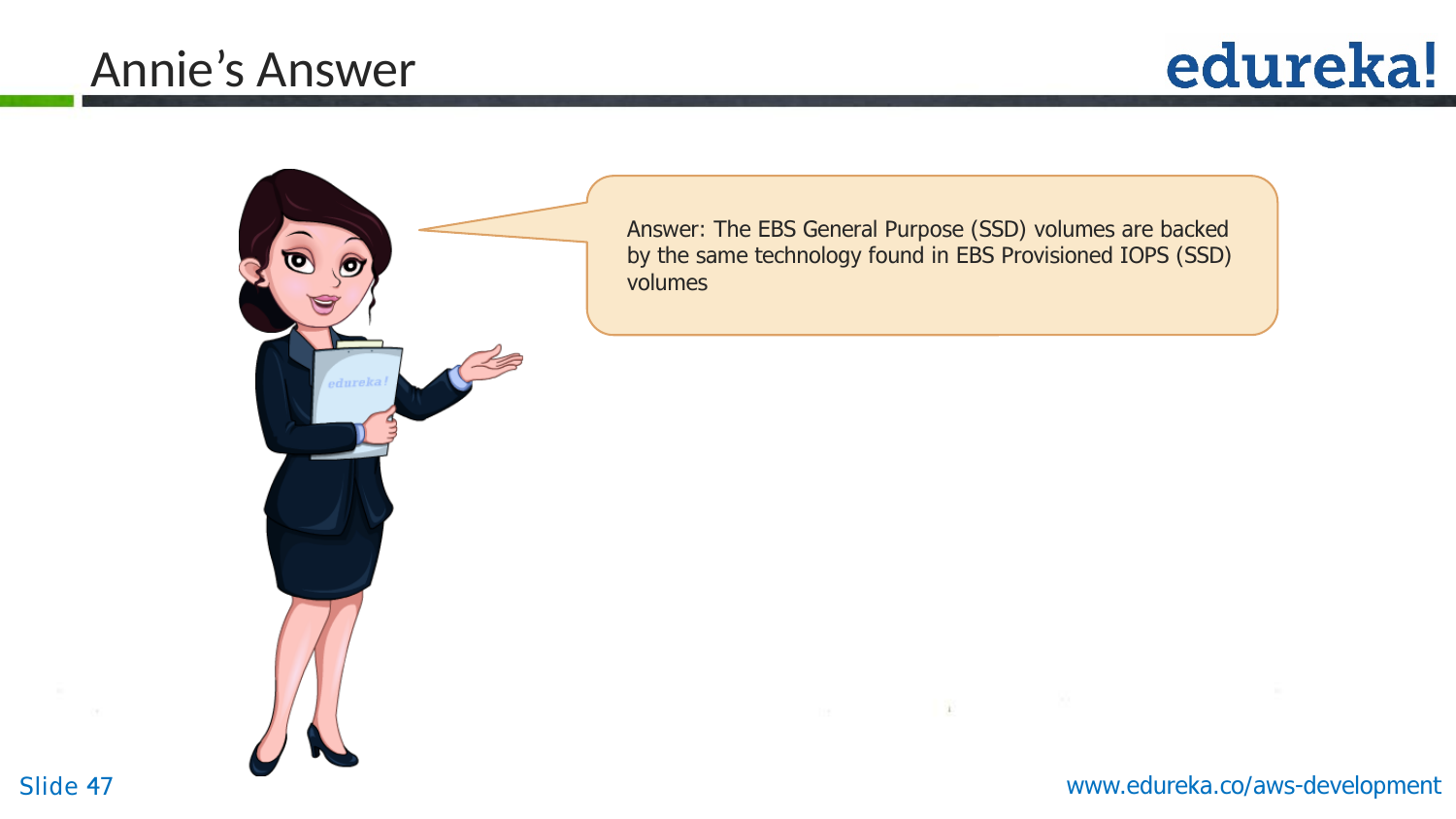

# Annie’s Answer

Answer: The EBS General Purpose (SSD) volumes are backed by the same technology found in EBS Provisioned IOPS (SSD) volumes